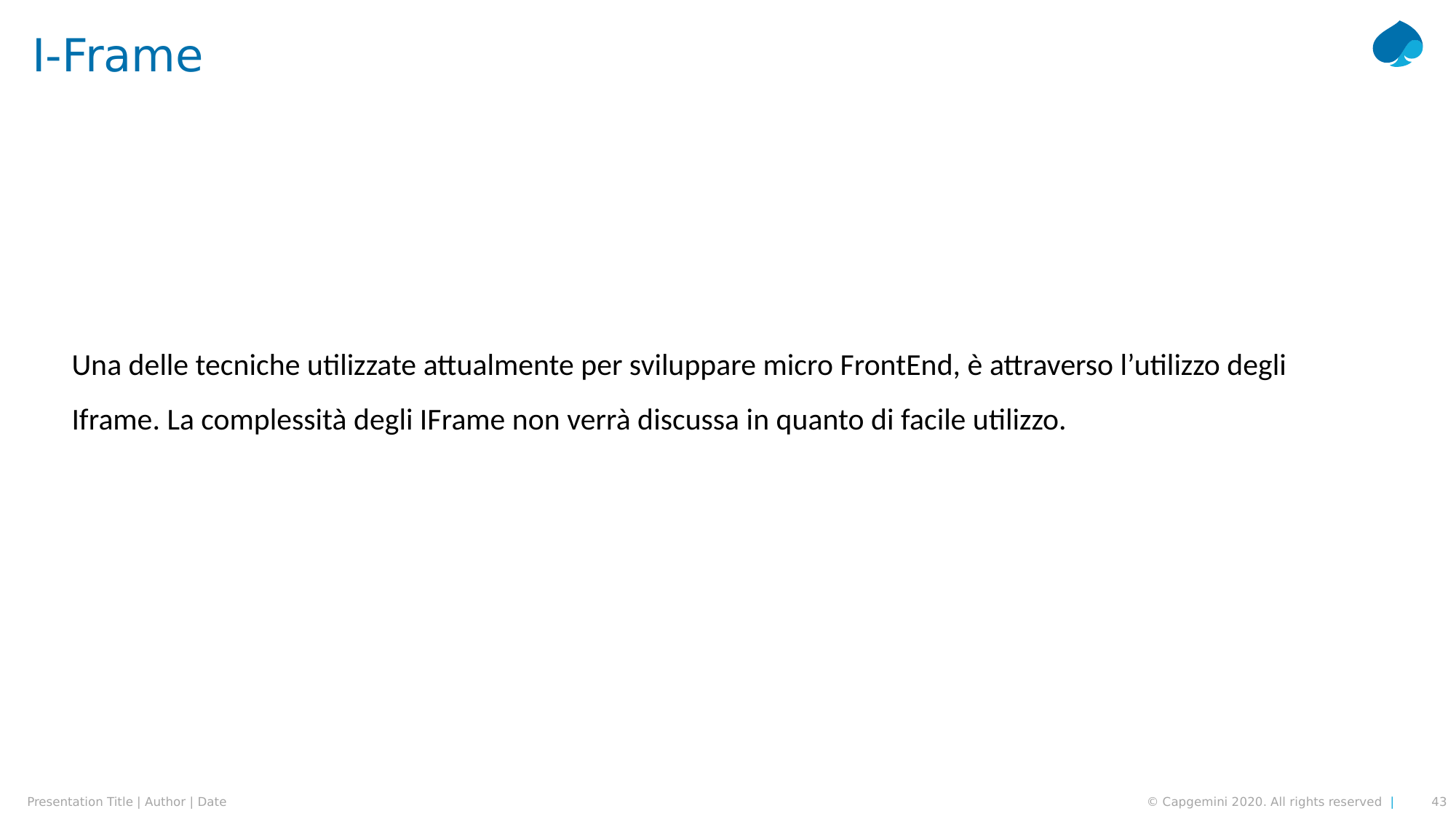

I-Frame
Una delle tecniche utilizzate attualmente per sviluppare micro FrontEnd, è attraverso l’utilizzo degli Iframe. La complessità degli IFrame non verrà discussa in quanto di facile utilizzo.